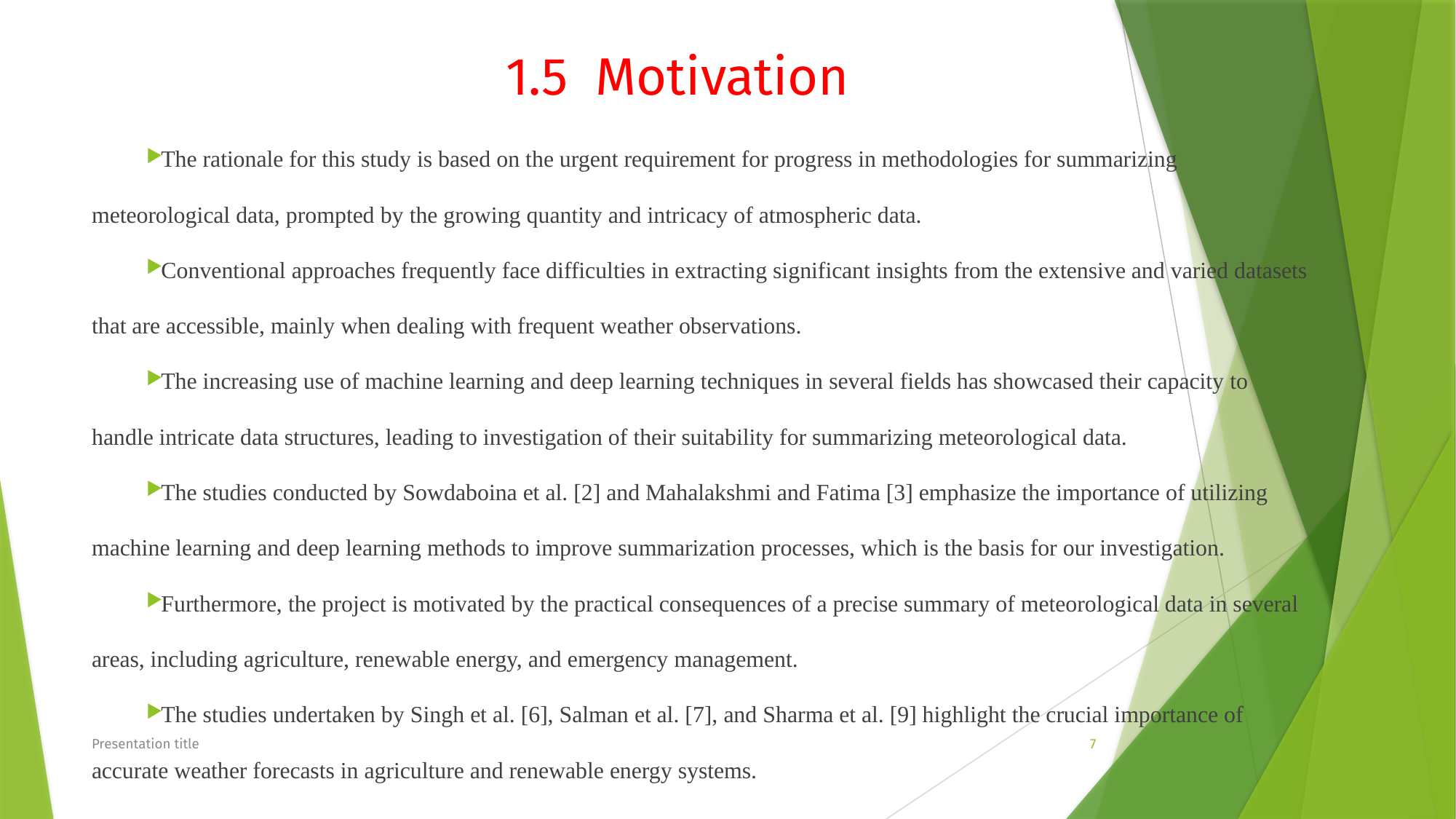

# 1.5  Motivation
The rationale for this study is based on the urgent requirement for progress in methodologies for summarizing meteorological data, prompted by the growing quantity and intricacy of atmospheric data.
Conventional approaches frequently face difficulties in extracting significant insights from the extensive and varied datasets that are accessible, mainly when dealing with frequent weather observations.
The increasing use of machine learning and deep learning techniques in several fields has showcased their capacity to handle intricate data structures, leading to investigation of their suitability for summarizing meteorological data.
The studies conducted by Sowdaboina et al. [2] and Mahalakshmi and Fatima [3] emphasize the importance of utilizing machine learning and deep learning methods to improve summarization processes, which is the basis for our investigation.
Furthermore, the project is motivated by the practical consequences of a precise summary of meteorological data in several areas, including agriculture, renewable energy, and emergency management.
The studies undertaken by Singh et al. [6], Salman et al. [7], and Sharma et al. [9] highlight the crucial importance of accurate weather forecasts in agriculture and renewable energy systems.
Presentation title
7